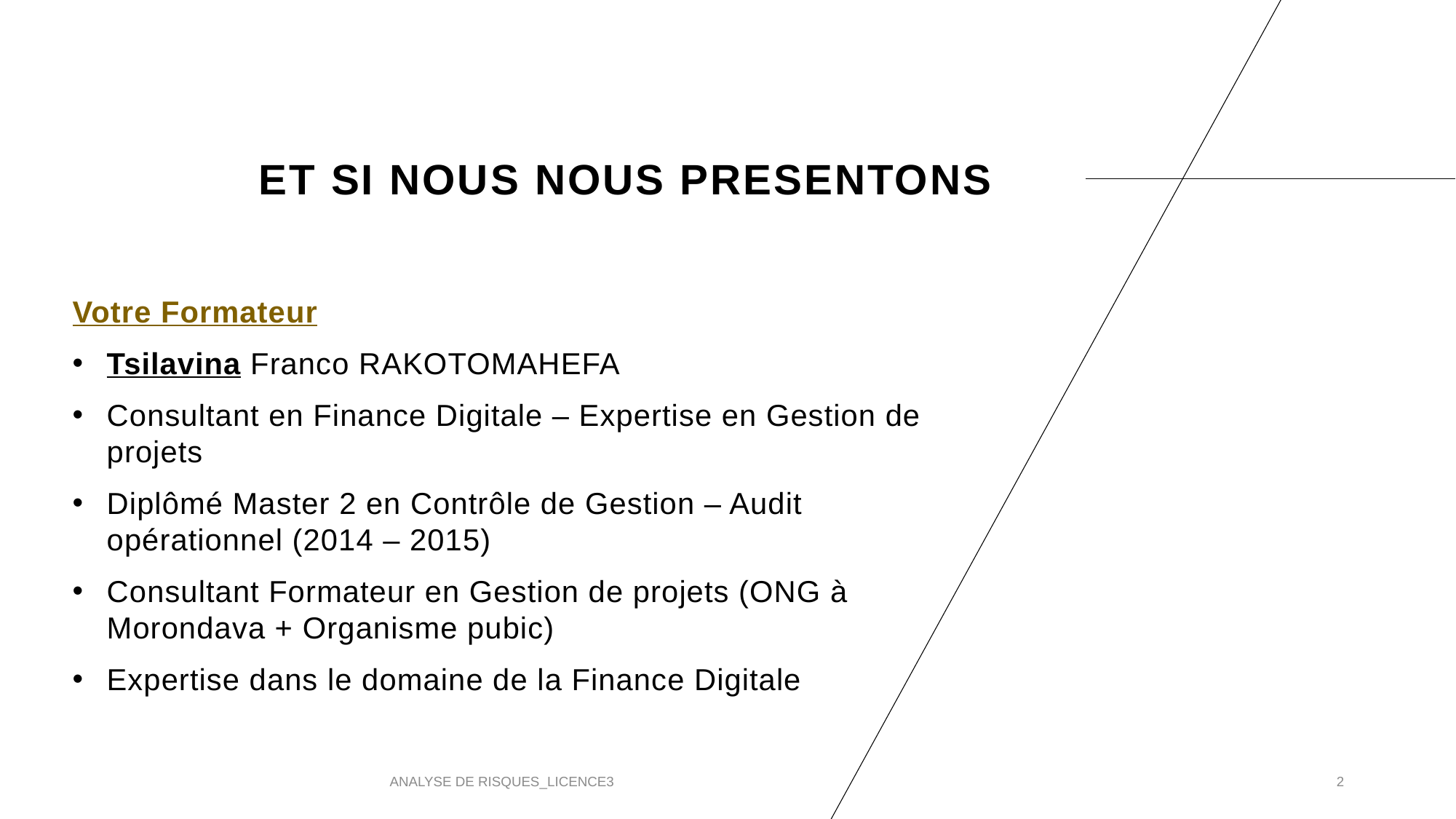

# ET SI NOUS NOUS PRESENTONS
Votre Formateur
Tsilavina Franco RAKOTOMAHEFA
Consultant en Finance Digitale – Expertise en Gestion de projets
Diplômé Master 2 en Contrôle de Gestion – Audit opérationnel (2014 – 2015)
Consultant Formateur en Gestion de projets (ONG à Morondava + Organisme pubic)
Expertise dans le domaine de la Finance Digitale
ANALYSE DE RISQUES_LICENCE3
2